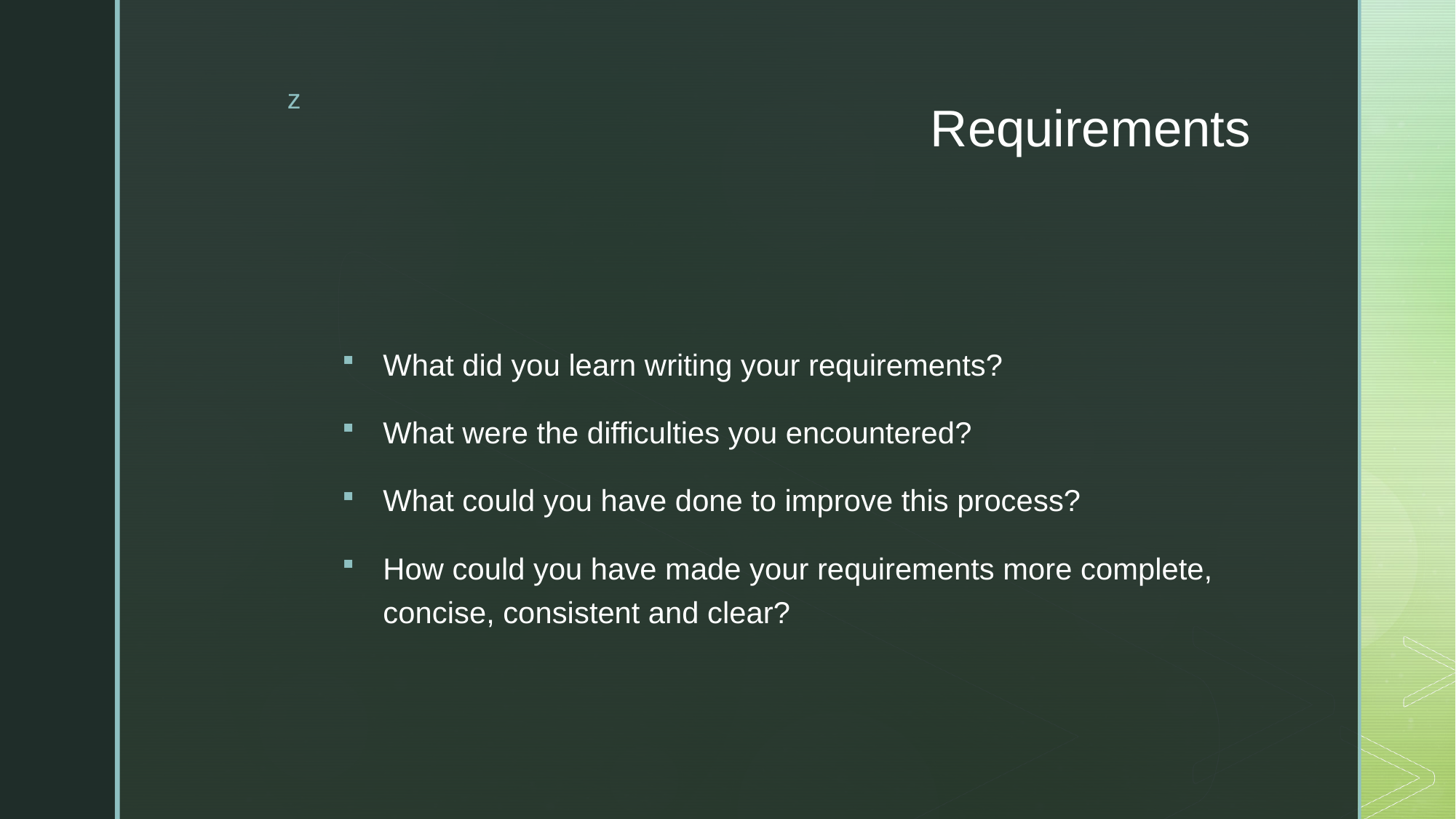

# Requirements
What did you learn writing your requirements?
What were the difficulties you encountered?
What could you have done to improve this process?
How could you have made your requirements more complete, concise, consistent and clear?